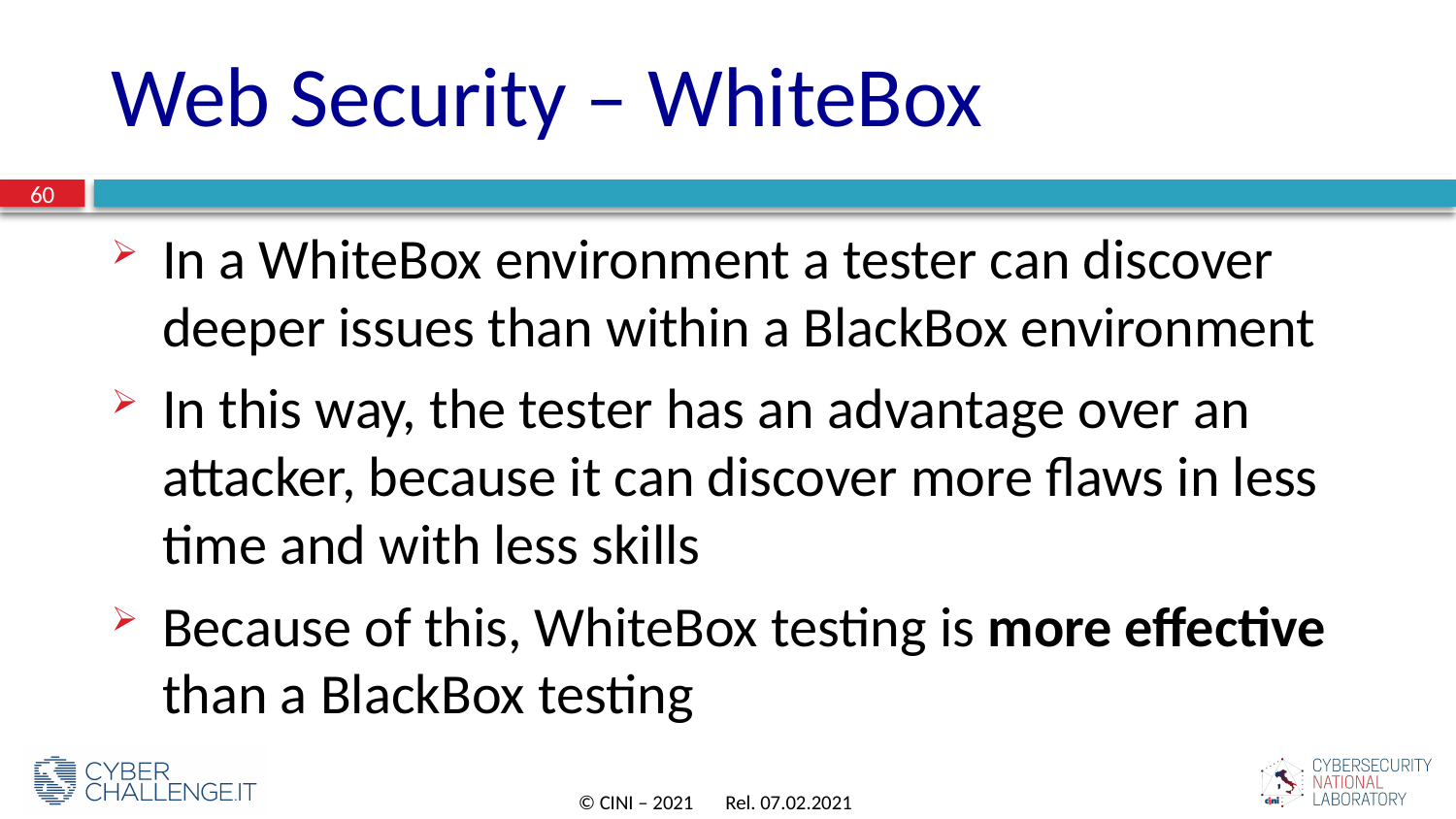

# Web Security – WhiteBox
60
In a WhiteBox environment a tester can discover deeper issues than within a BlackBox environment
In this way, the tester has an advantage over an attacker, because it can discover more flaws in less time and with less skills
Because of this, WhiteBox testing is more effective than a BlackBox testing